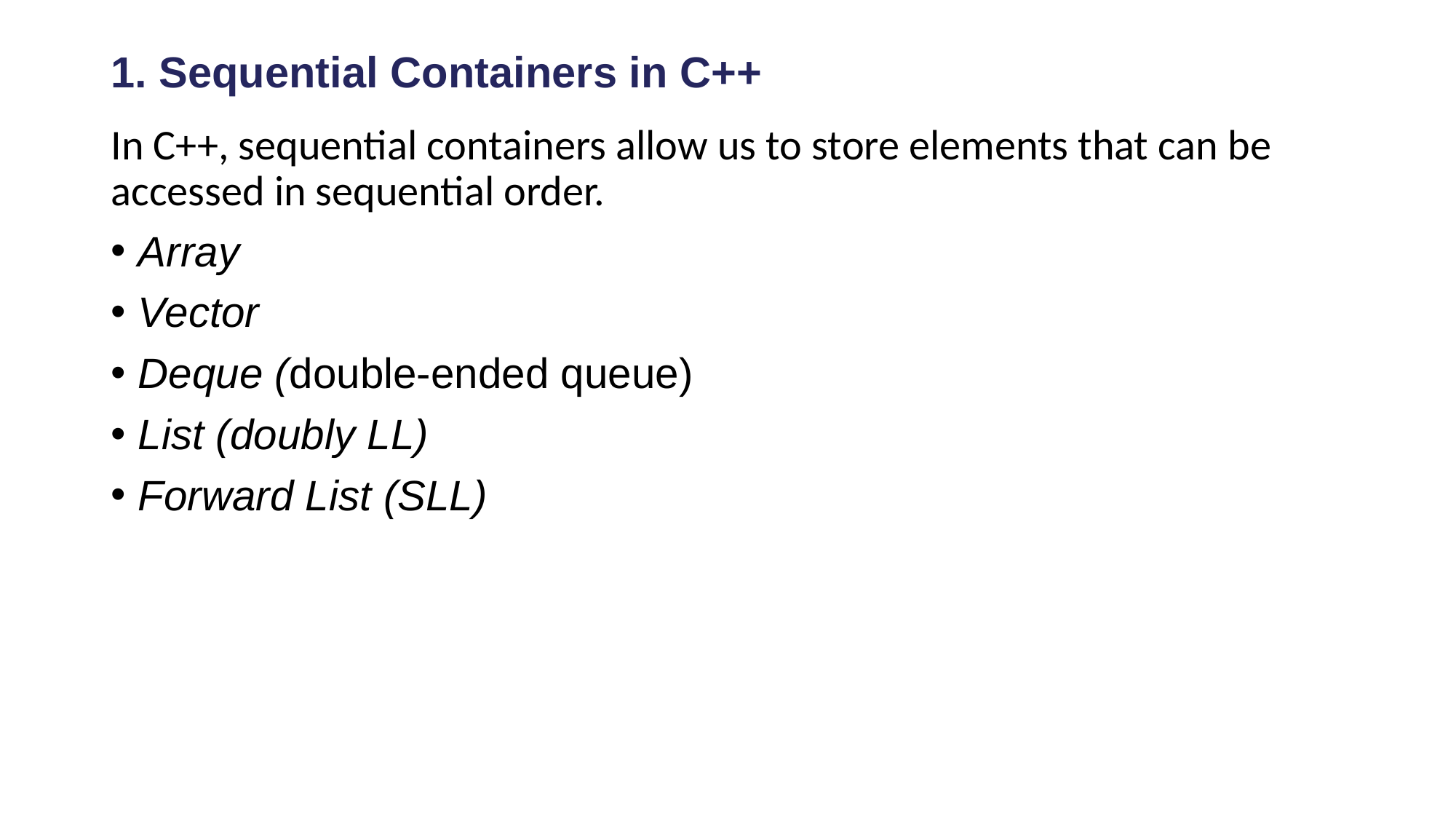

# 1. Sequential Containers in C++
In C++, sequential containers allow us to store elements that can be accessed in sequential order.
Array
Vector
Deque (double-ended queue)
List (doubly LL)
Forward List (SLL)